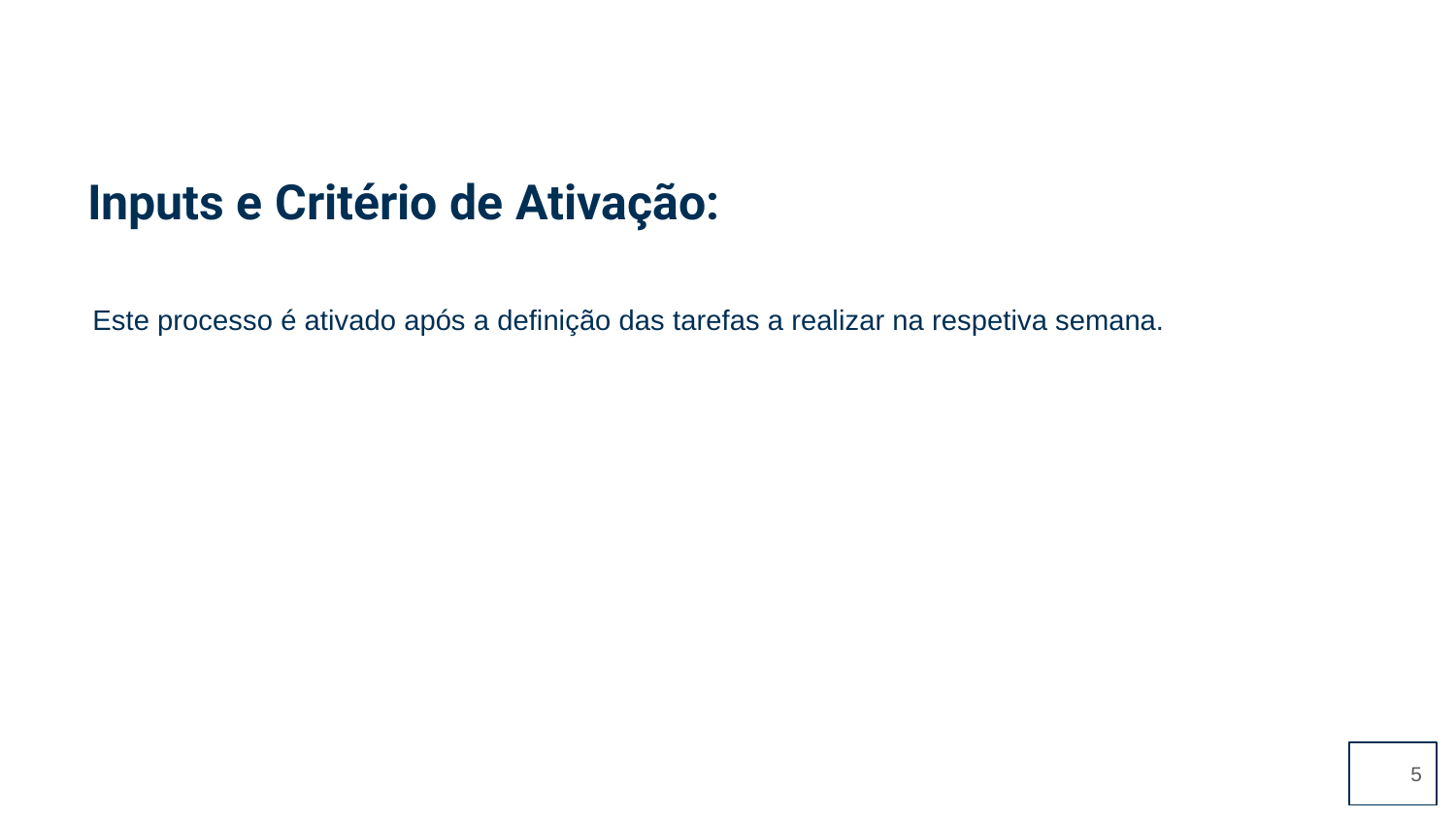

Este processo é ativado após a definição das tarefas a realizar na respetiva semana.